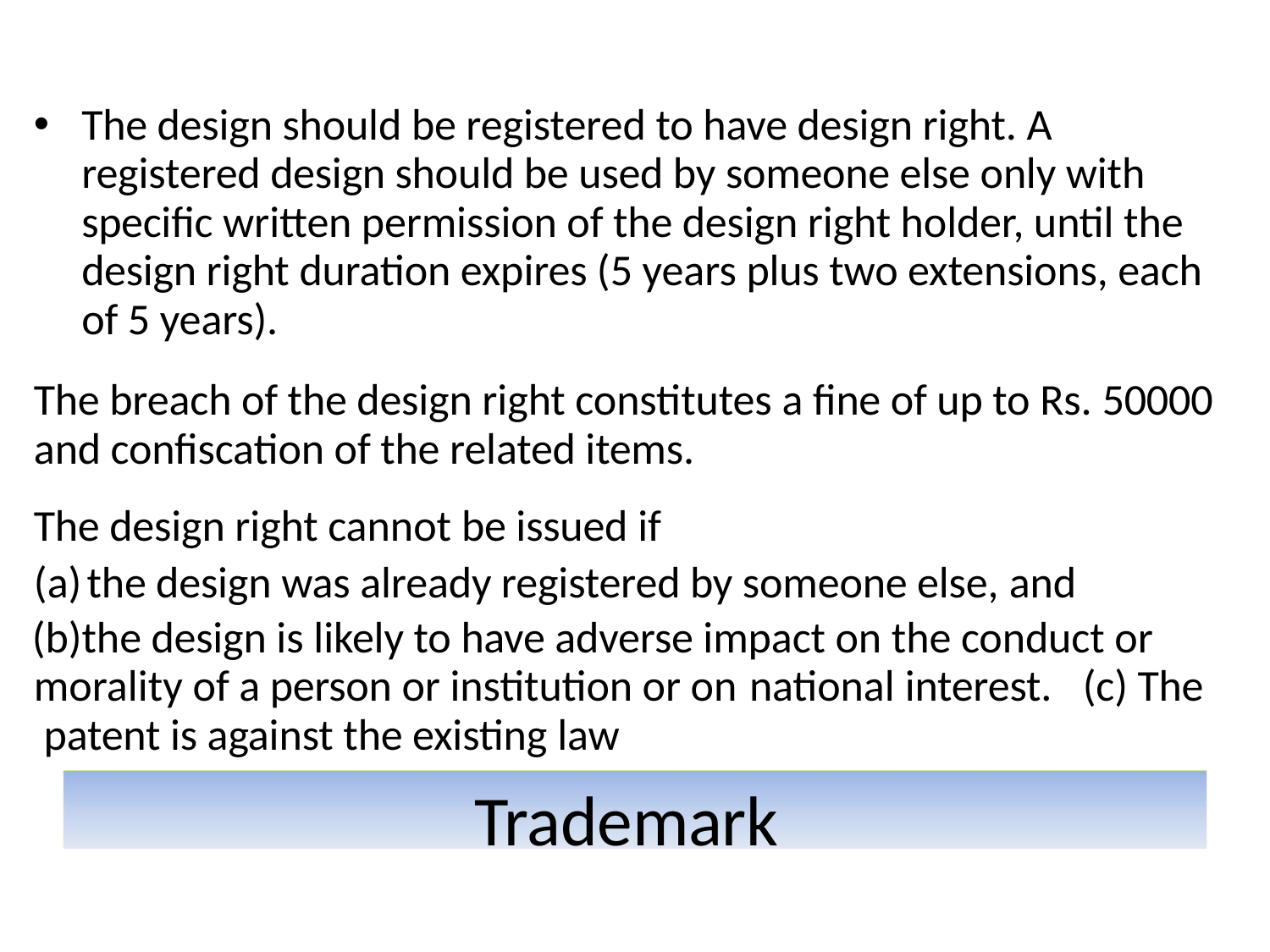

The design should be registered to have design right. A  registered design should be used by someone else only with  specific written permission of the design right holder, until the  design right duration expires (5 years plus two extensions, each  of 5 years).
The breach of the design right constitutes a fine of up to Rs. 50000  and confiscation of the related items.
The design right cannot be issued if
the design was already registered by someone else, and
the design is likely to have adverse impact on the conduct or  morality of a person or institution or on national interest.	(c) The  patent is against the existing law
Trademark